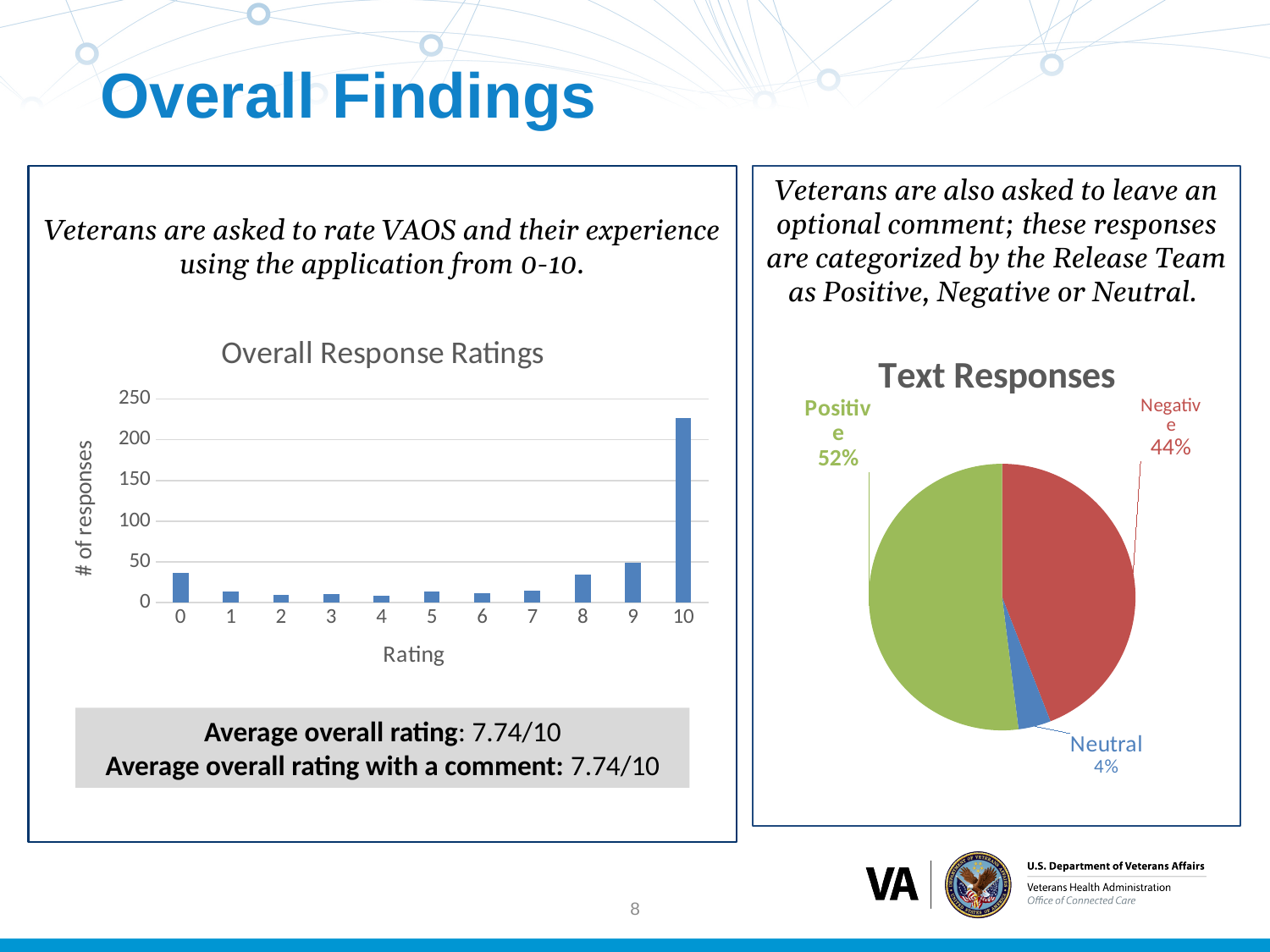

# Overall Findings
Veterans are also asked to leave an optional comment; these responses are categorized by the Release Team as Positive, Negative or Neutral.

### Chart: Text Responses

| Category | Responses |
|---|---|
| Negative | 112.0 |
| Neutral | 10.0 |
| Positive | 132.0 |
Veterans are asked to rate VAOS and their experience using the application from 0-10.

### Chart: Overall Response Ratings

| Category | Series 1 |
|---|---|
| 0 | 36.0 |
| 1 | 14.0 |
| 2 | 10.0 |
| 3 | 11.0 |
| 4 | 8.0 |
| 5 | 14.0 |
| 6 | 12.0 |
| 7 | 15.0 |
| 8 | 34.0 |
| 9 | 49.0 |
| 10 | 227.0 |
Average overall rating: 7.74/10
Average overall rating with a comment: 7.74/10
8